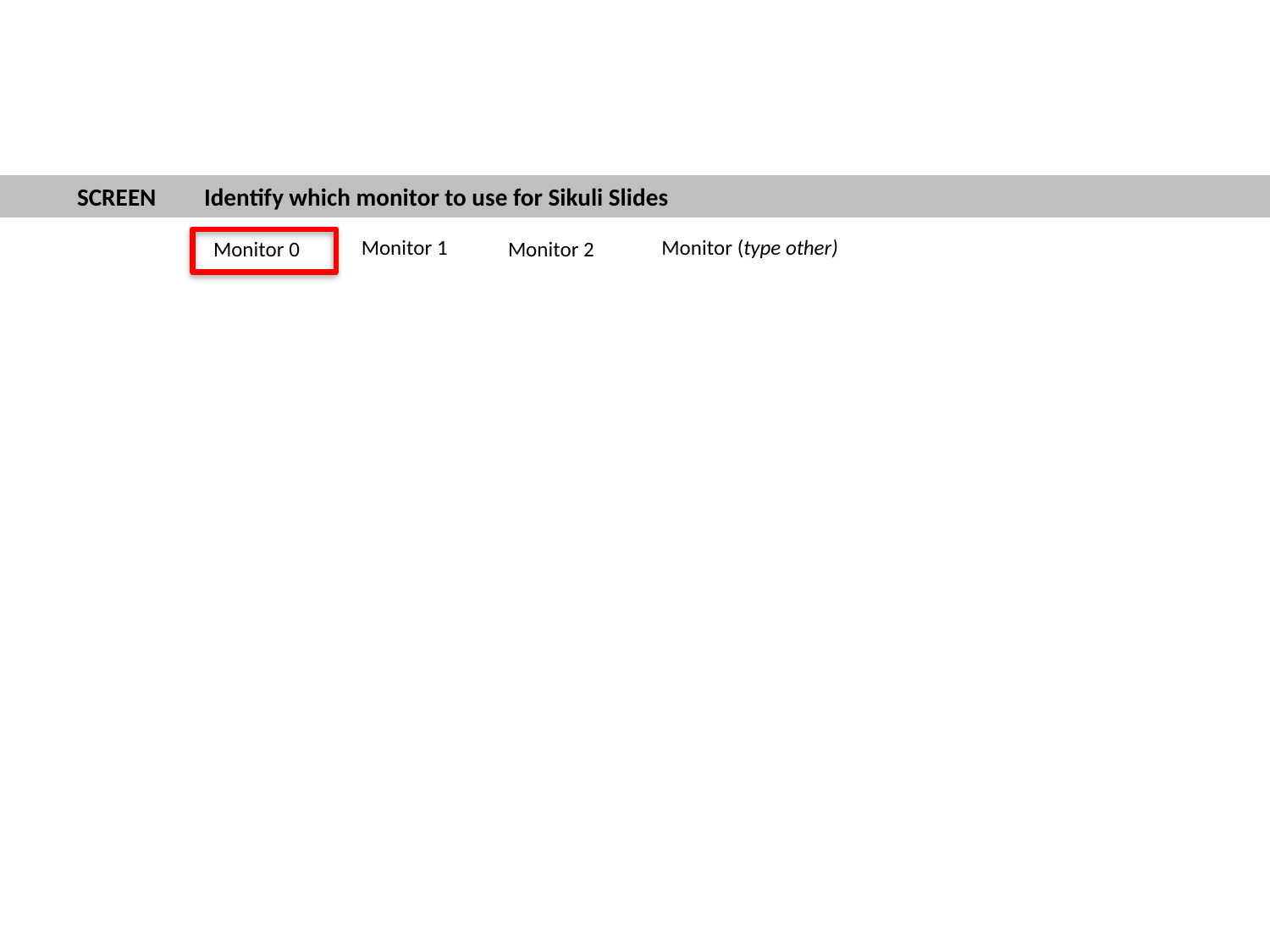

SCREEN	Identify which monitor to use for Sikuli Slides
Monitor 1
Monitor (type other)

Monitor 0
Monitor 2